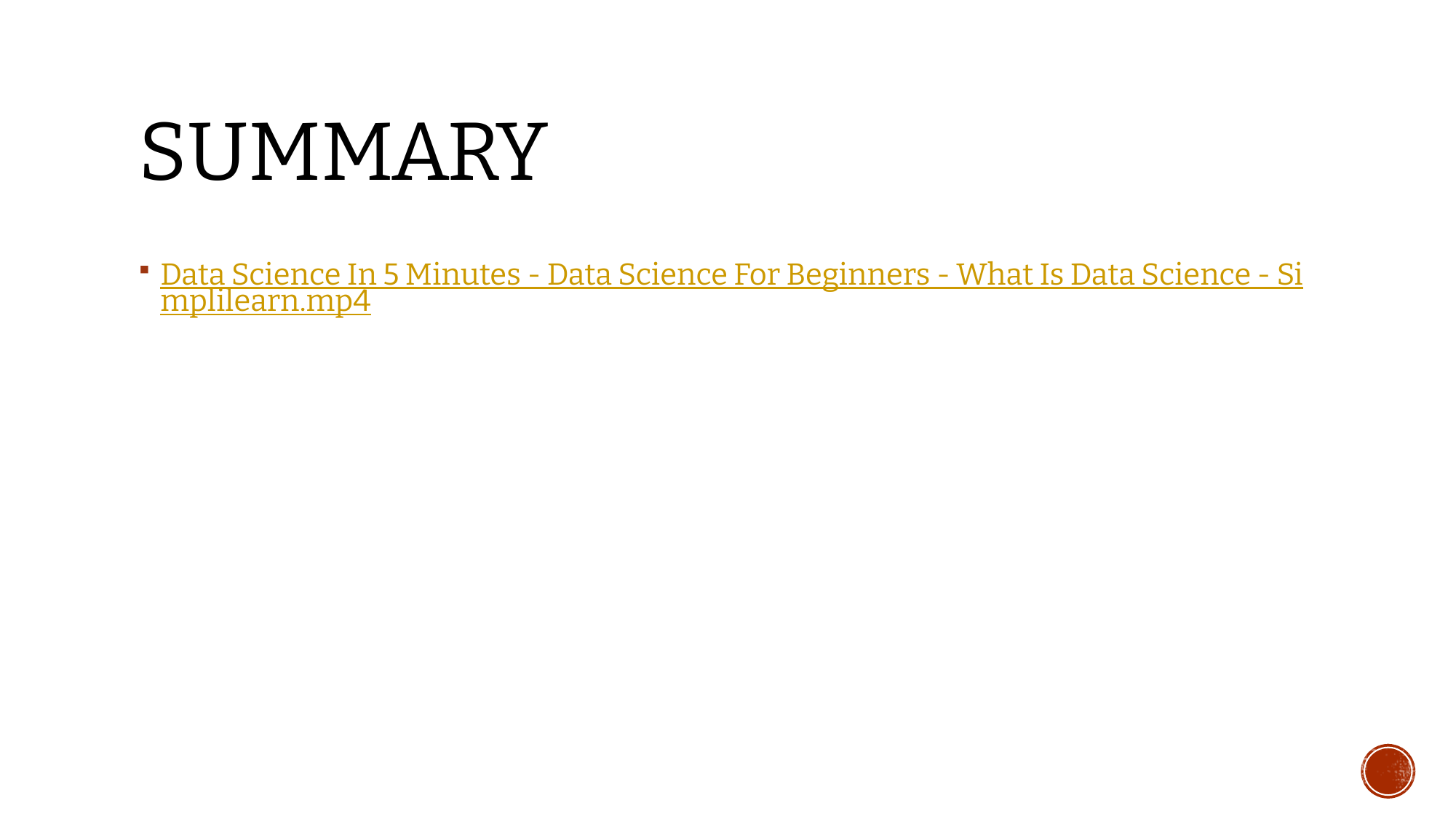

# Summary
Data Science In 5 Minutes - Data Science For Beginners - What Is Data Science - Simplilearn.mp4